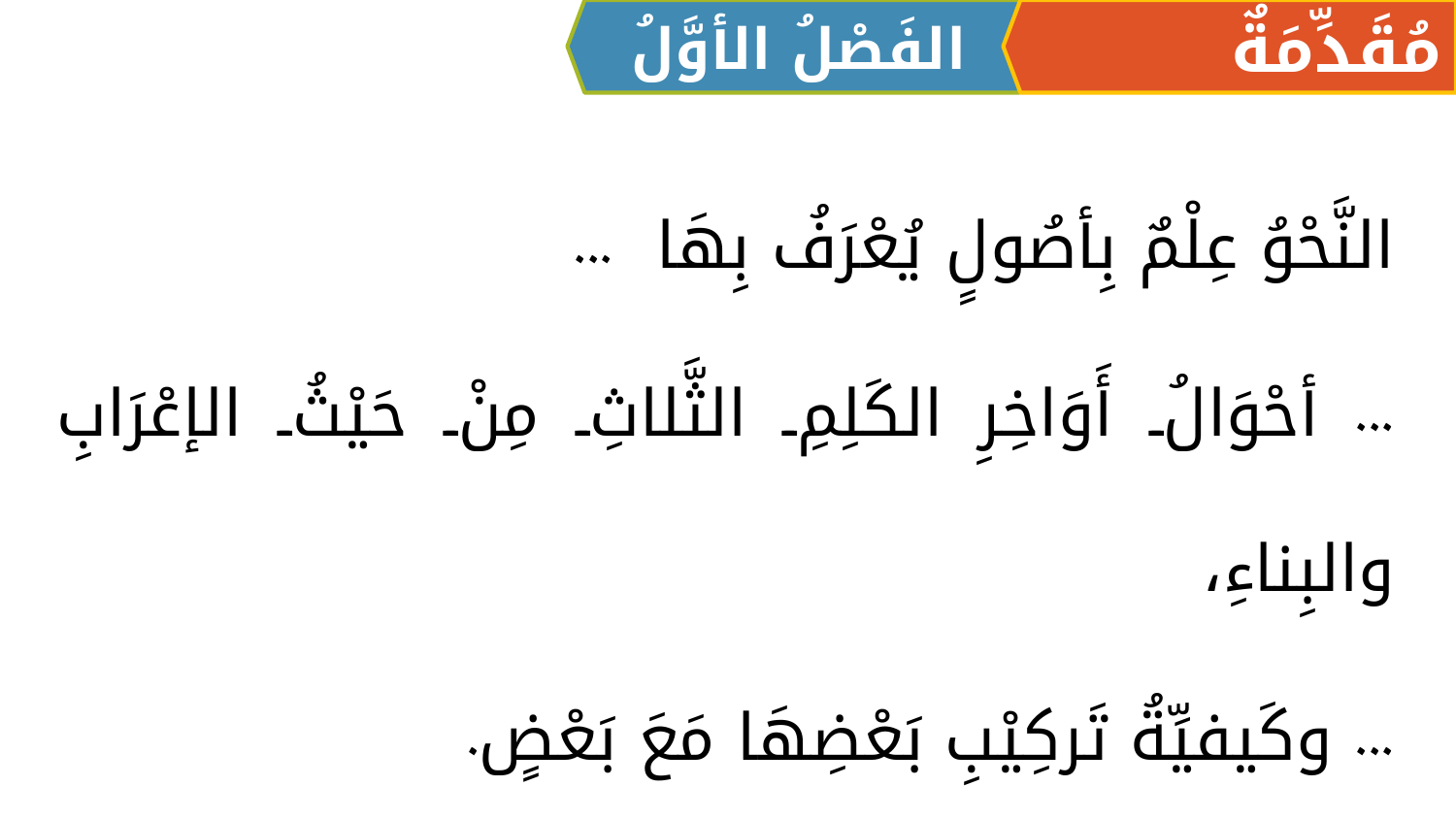

الفَصْلُ الأوَّلُ
مُقَدِّمَةٌ
النَّحْوُ عِلْمٌ بِأصُولٍ يُعْرَفُ بِهَا  ...
	... أحْوَالُ أَوَاخِرِ الكَلِمِ الثَّلاثِ مِنْ حَيْثُ الإعْرَابِ والبِناءِ،
	... وكَيفيِّةُ تَركِيْبِ بَعْضِهَا مَعَ بَعْضٍ.